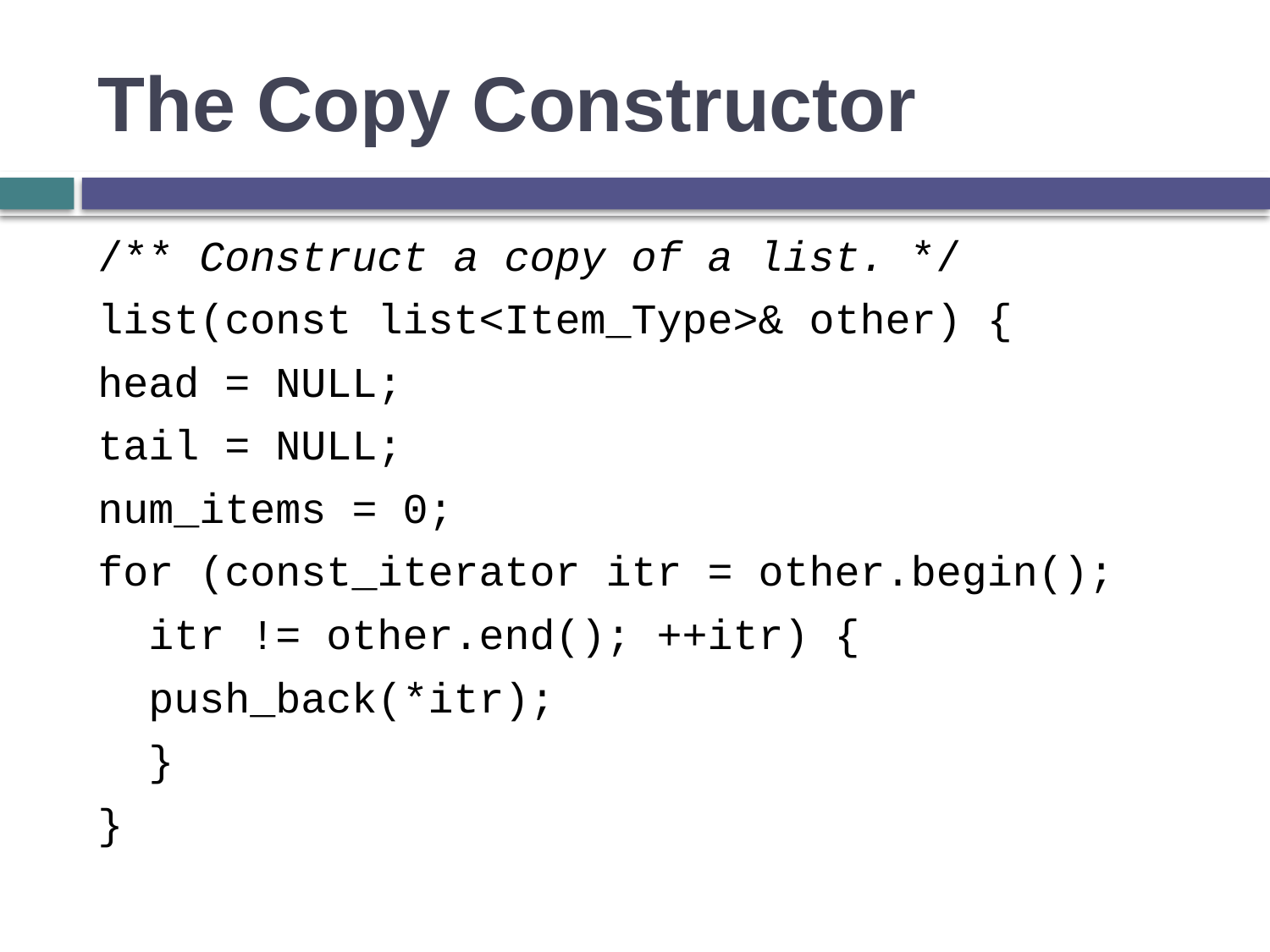

# The Copy Constructor
/** Construct a copy of a list. */
list(const list<Item_Type>& other) {
head = NULL;
tail = NULL;
num_items = 0;
for (const_iterator itr = other.begin();
  itr != other.end(); ++itr) {
  push_back(*itr);
  }
}